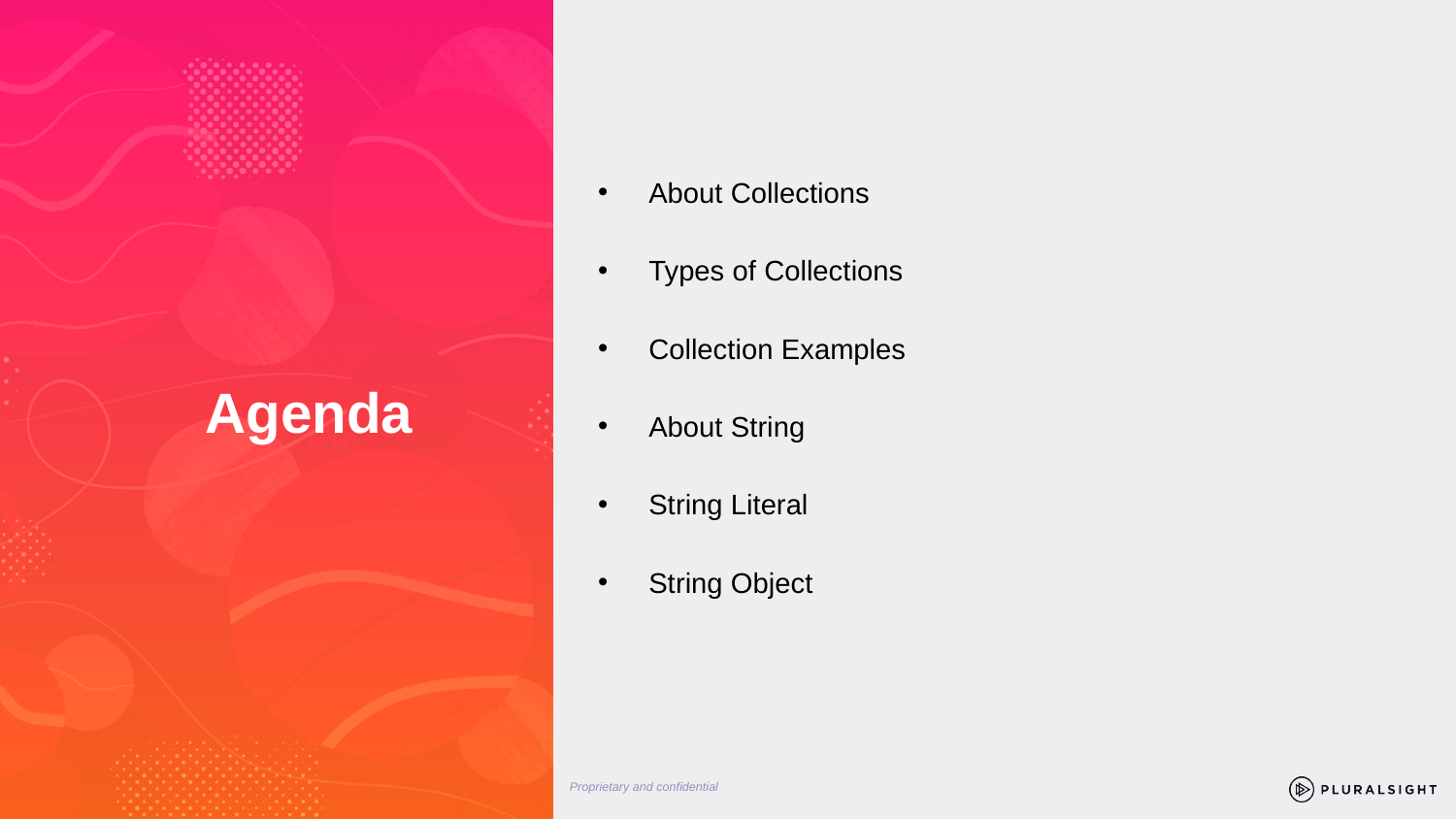

About Collections
Types of Collections
Collection Examples
About String
String Literal
String Object
# Agenda